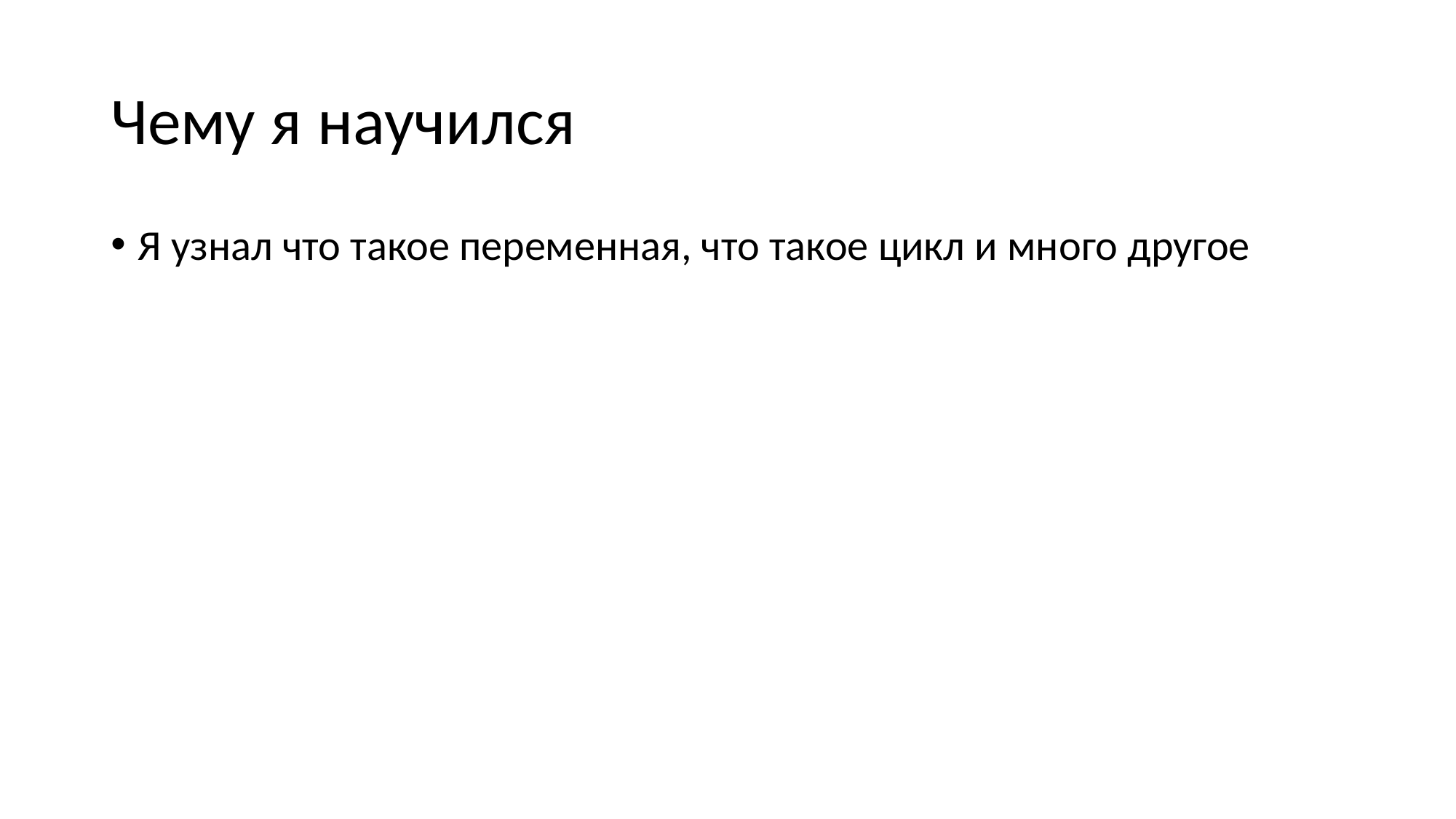

# Чему я научился
Я узнал что такое переменная, что такое цикл и много другое